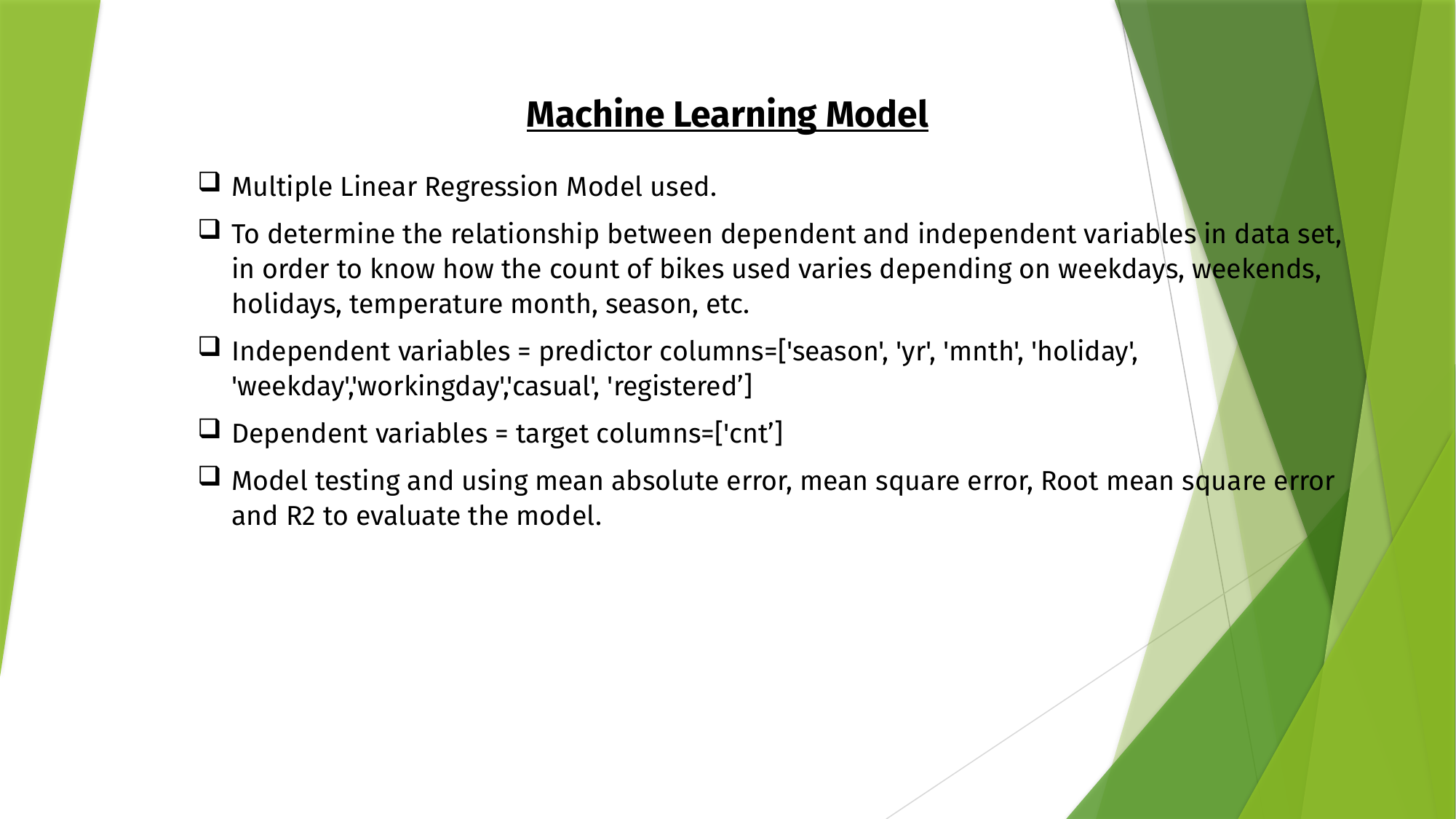

Machine Learning Model

Multiple Linear Regression Model used.
To determine the relationship between dependent and independent variables in data set, in order to know how the count of bikes used varies depending on weekdays, weekends, holidays, temperature month, season, etc.
Independent variables = predictor columns=['season', 'yr', 'mnth', 'holiday', 'weekday','workingday','casual', 'registered’]
Dependent variables = target columns=['cnt’]
Model testing and using mean absolute error, mean square error, Root mean square error and R2 to evaluate the model.